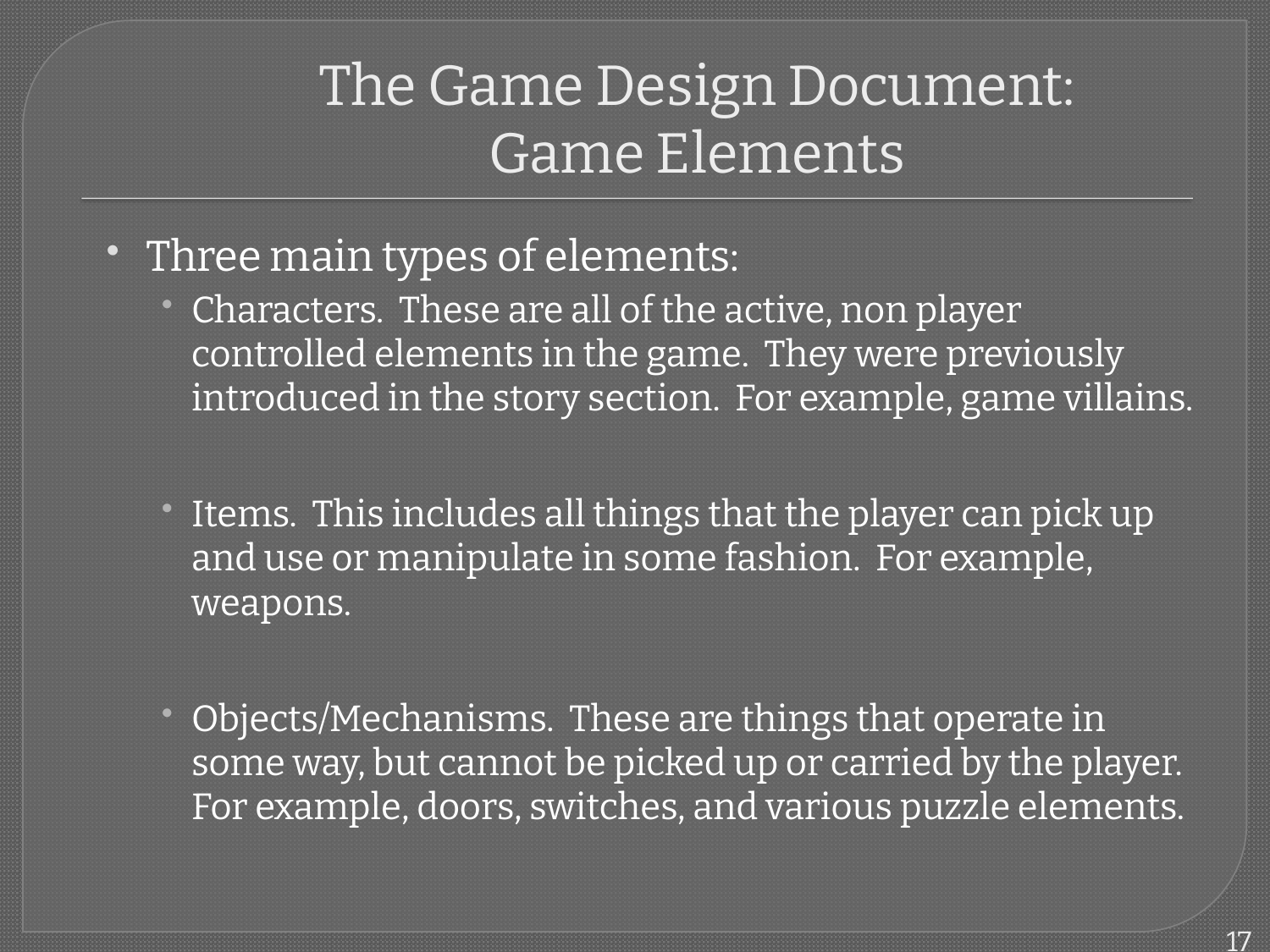

# The Game Design Document: Game Elements
Three main types of elements:
Characters.  These are all of the active, non player controlled elements in the game.  They were previously introduced in the story section.  For example, game villains.

Items.  This includes all things that the player can pick up and use or manipulate in some fashion.  For example, weapons.

Objects/Mechanisms.  These are things that operate in some way, but cannot be picked up or carried by the player.  For example, doors, switches, and various puzzle elements.

17